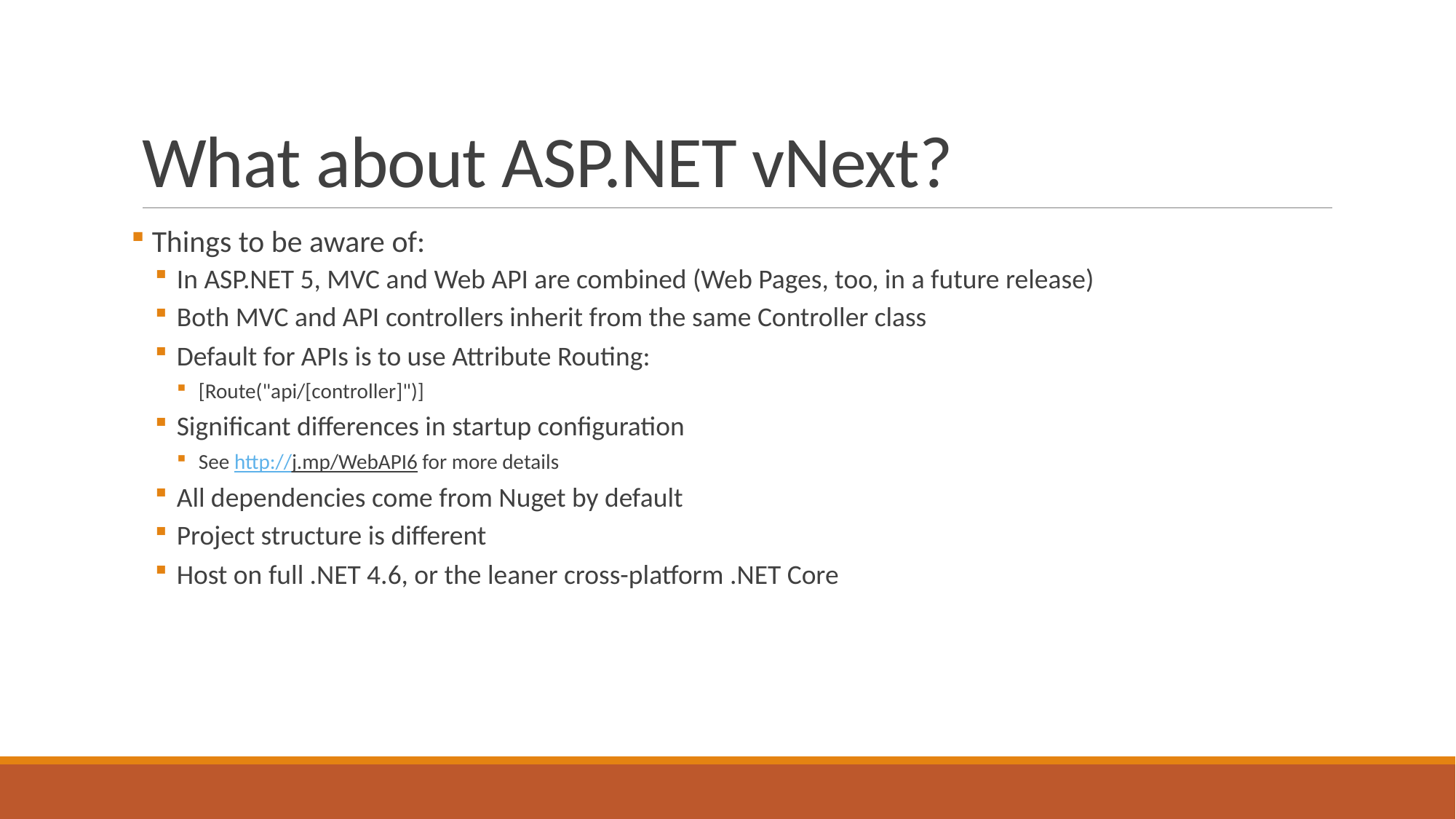

# What about ASP.NET vNext?
 Things to be aware of:
In ASP.NET 5, MVC and Web API are combined (Web Pages, too, in a future release)
Both MVC and API controllers inherit from the same Controller class
Default for APIs is to use Attribute Routing:
[Route("api/[controller]")]
Significant differences in startup configuration
See http://j.mp/WebAPI6 for more details
All dependencies come from Nuget by default
Project structure is different
Host on full .NET 4.6, or the leaner cross-platform .NET Core